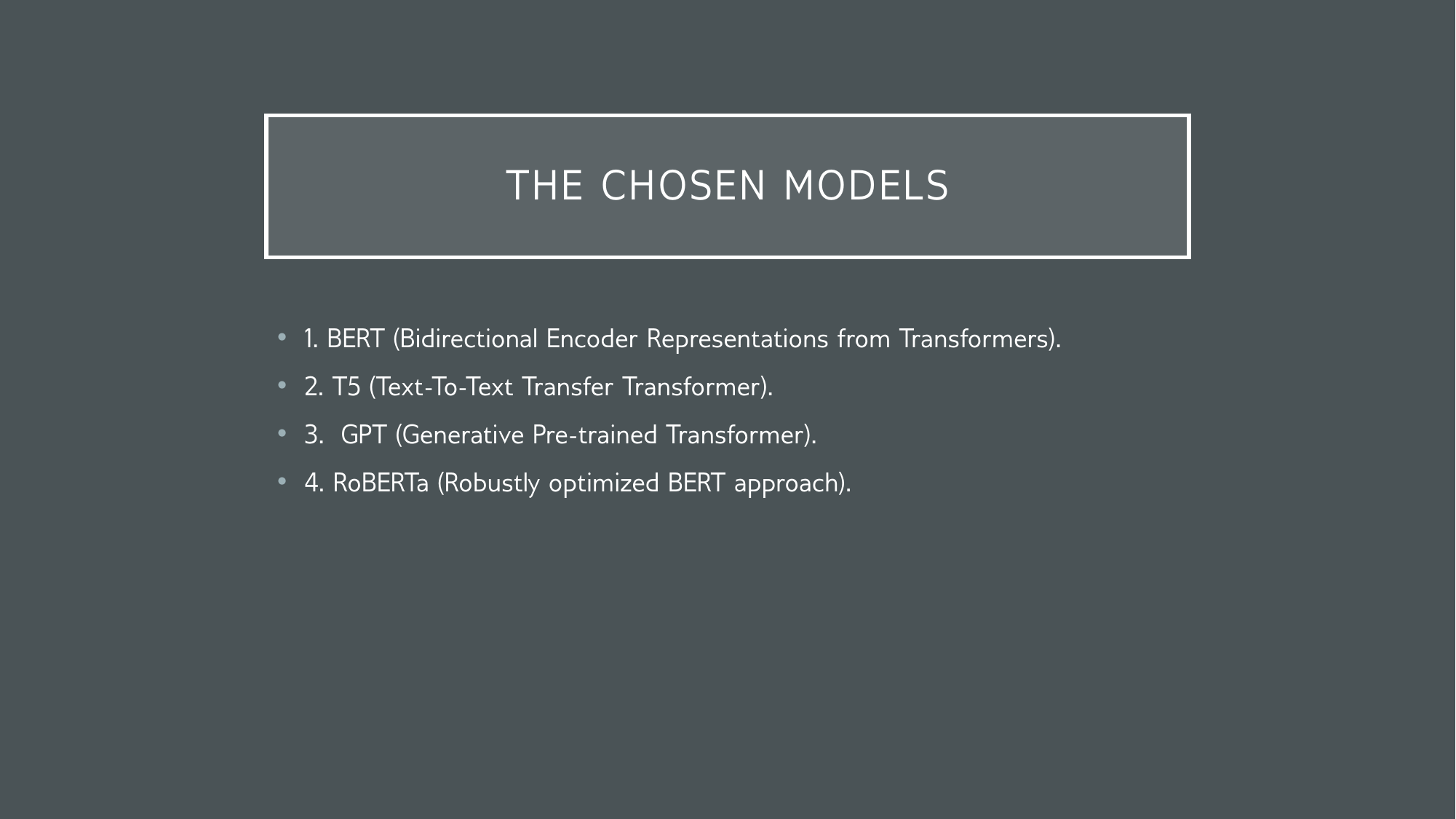

# The chosen Models
1. BERT (Bidirectional Encoder Representations from Transformers).
2. T5 (Text-To-Text Transfer Transformer).
3.  GPT (Generative Pre-trained Transformer).
4. RoBERTa (Robustly optimized BERT approach).